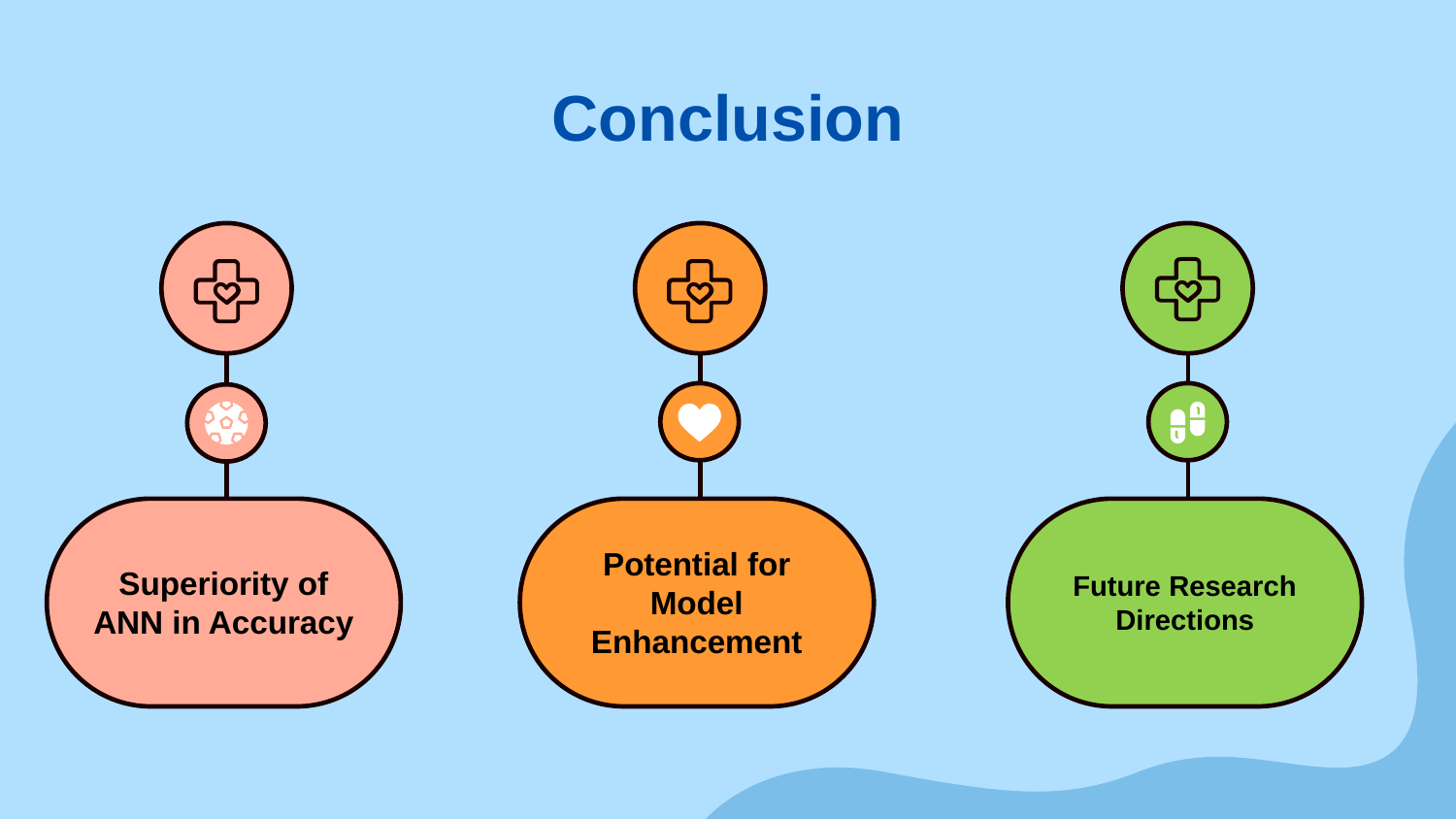

# Conclusion

Superiority of ANN in Accuracy
Potential for Model Enhancement
Future Research Directions